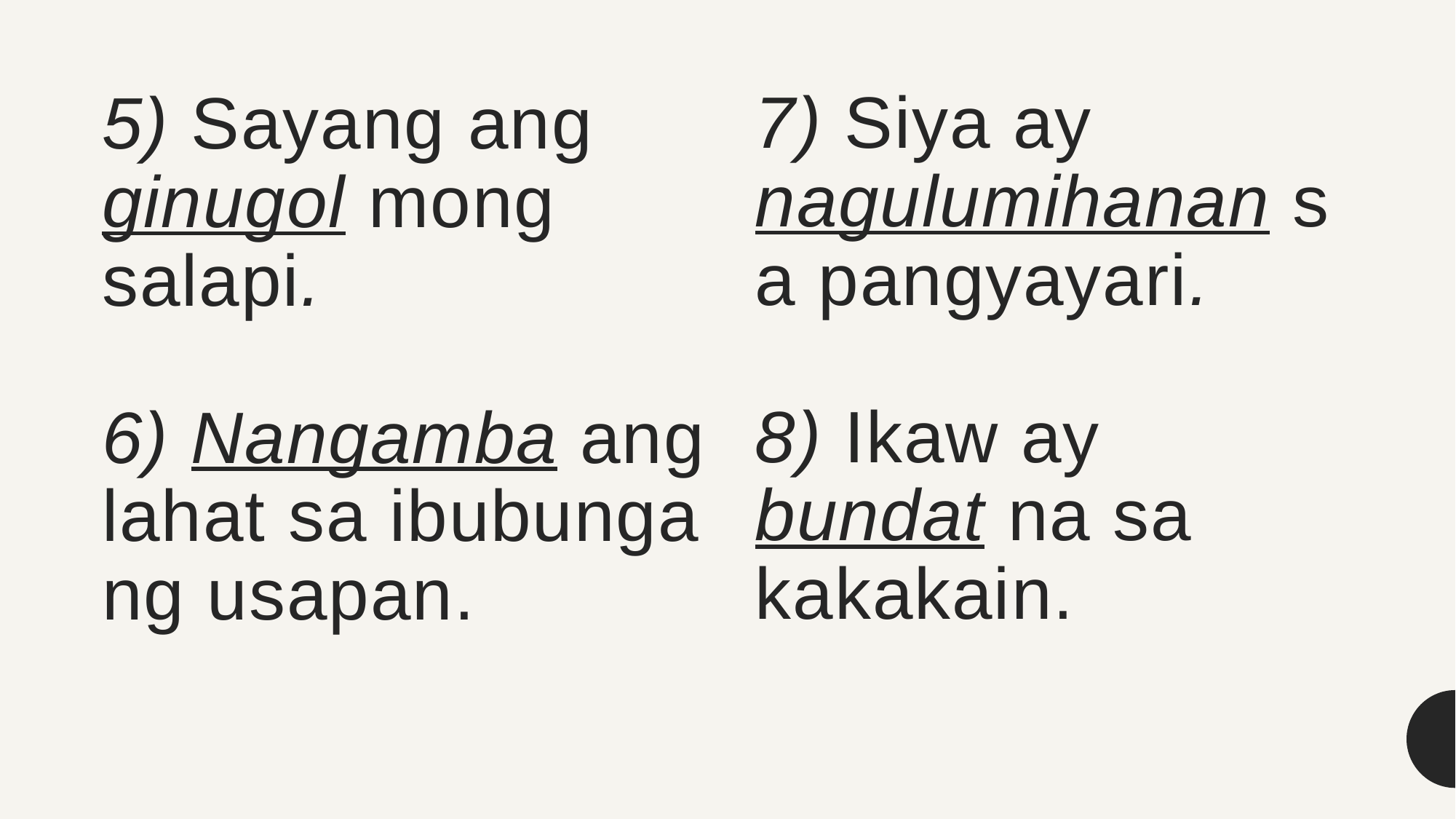

7) Siya ay nagulumihanan sa pangyayari.

8) Ikaw ay bundat na sa kakakain.
# 5) Sayang ang ginugol mong salapi. 6) Nangamba ang lahat sa ibubunga ng usapan.